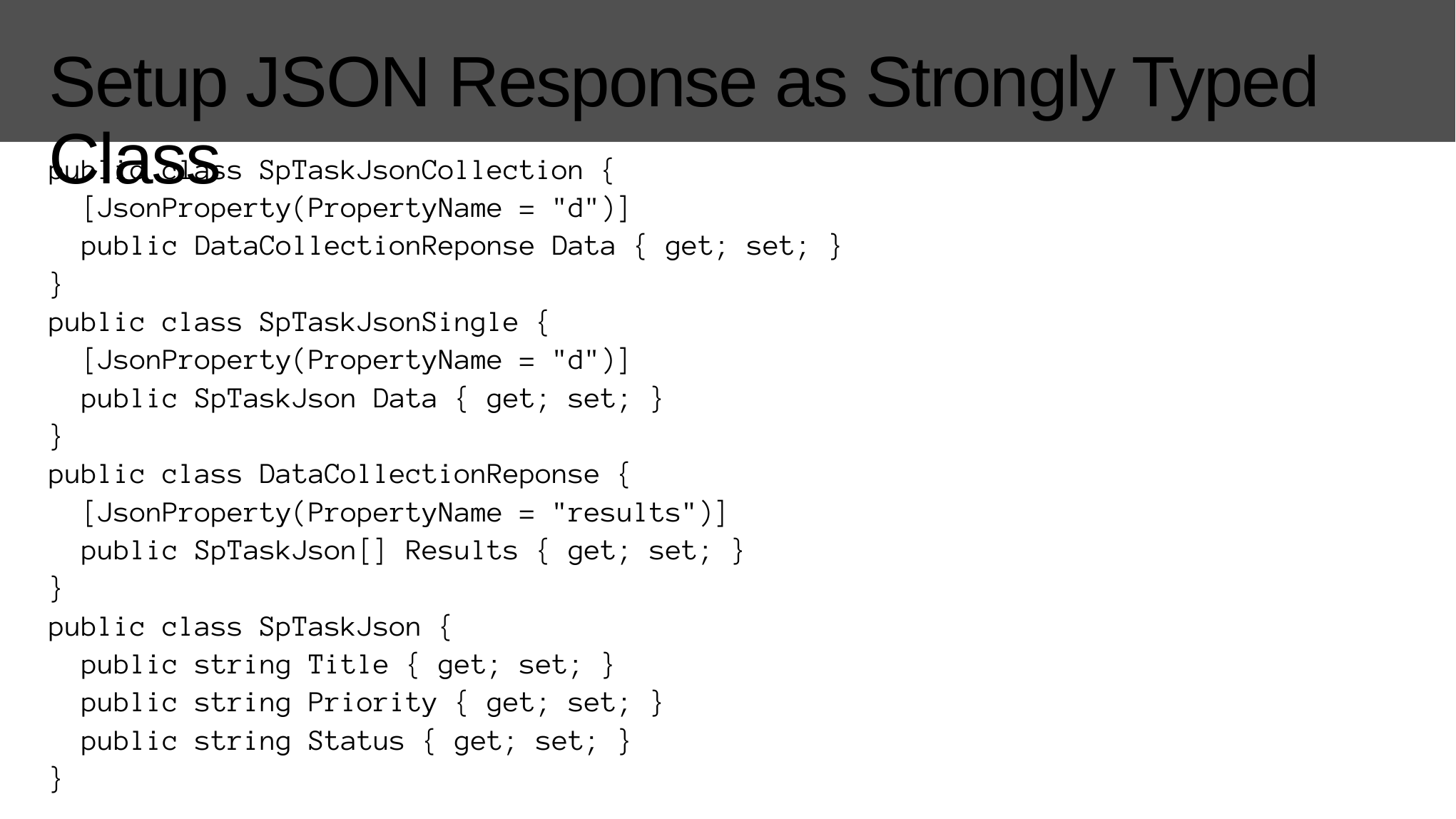

# Setup JSON Response as Strongly Typed Class
public class SpTaskJsonCollection {
  [JsonProperty(PropertyName = "d")]
  public DataCollectionReponse Data { get; set; }
}
public class SpTaskJsonSingle {
  [JsonProperty(PropertyName = "d")]
  public SpTaskJson Data { get; set; }
}
public class DataCollectionReponse {
  [JsonProperty(PropertyName = "results")]
  public SpTaskJson[] Results { get; set; }
}
public class SpTaskJson {
  public string Title { get; set; }
  public string Priority { get; set; }
  public string Status { get; set; }
}